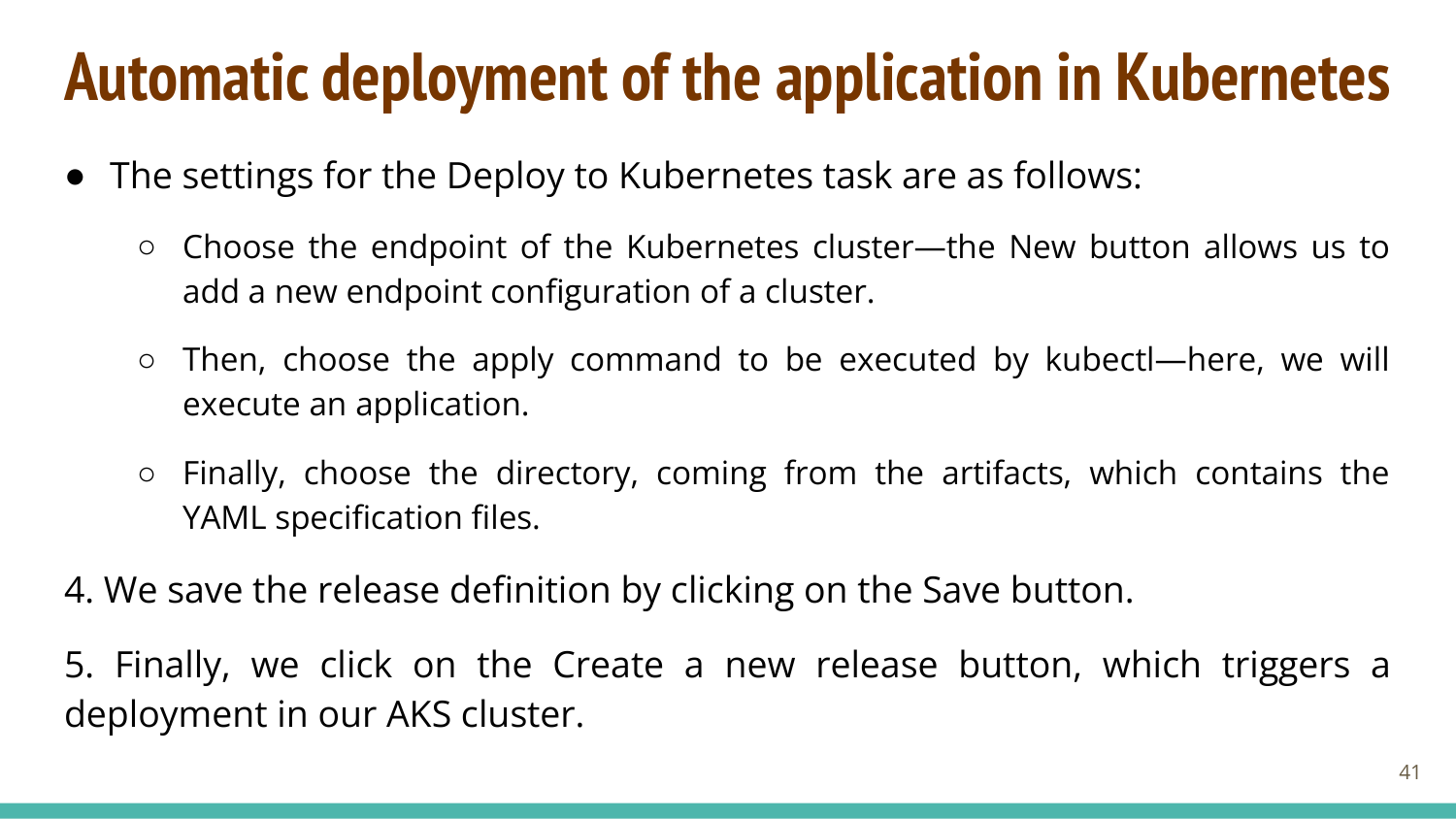

# Automatic deployment of the application in Kubernetes
The settings for the Deploy to Kubernetes task are as follows:
Choose the endpoint of the Kubernetes cluster—the New button allows us to add a new endpoint configuration of a cluster.
Then, choose the apply command to be executed by kubectl—here, we will execute an application.
Finally, choose the directory, coming from the artifacts, which contains the YAML specification files.
4. We save the release definition by clicking on the Save button.
5. Finally, we click on the Create a new release button, which triggers a deployment in our AKS cluster.
41